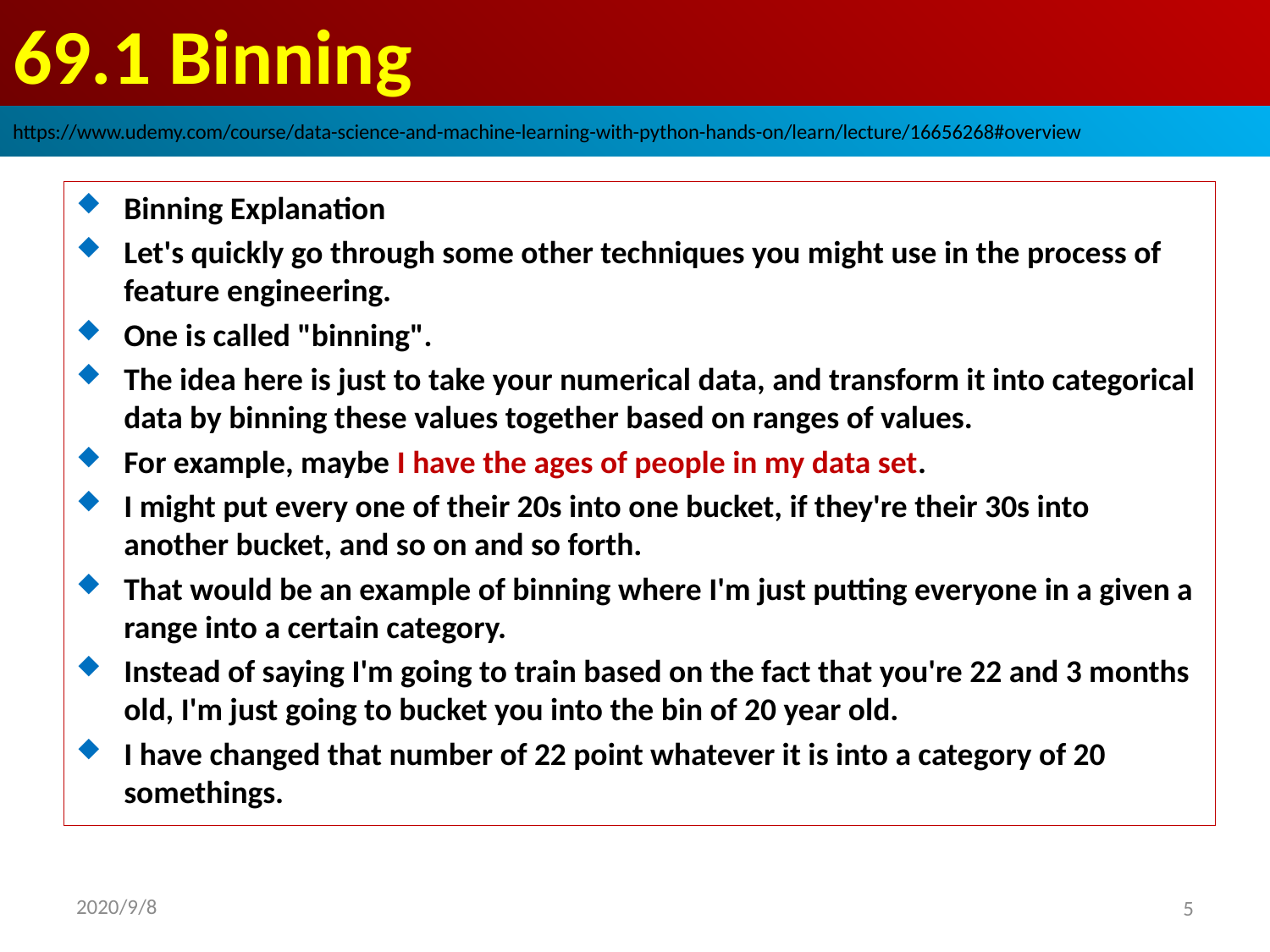

# 69.1 Binning
https://www.udemy.com/course/data-science-and-machine-learning-with-python-hands-on/learn/lecture/16656268#overview
Binning Explanation
Let's quickly go through some other techniques you might use in the process of feature engineering.
One is called "binning".
The idea here is just to take your numerical data, and transform it into categorical data by binning these values together based on ranges of values.
For example, maybe I have the ages of people in my data set.
I might put every one of their 20s into one bucket, if they're their 30s into another bucket, and so on and so forth.
That would be an example of binning where I'm just putting everyone in a given a range into a certain category.
Instead of saying I'm going to train based on the fact that you're 22 and 3 months old, I'm just going to bucket you into the bin of 20 year old.
I have changed that number of 22 point whatever it is into a category of 20 somethings.
2020/9/8
5